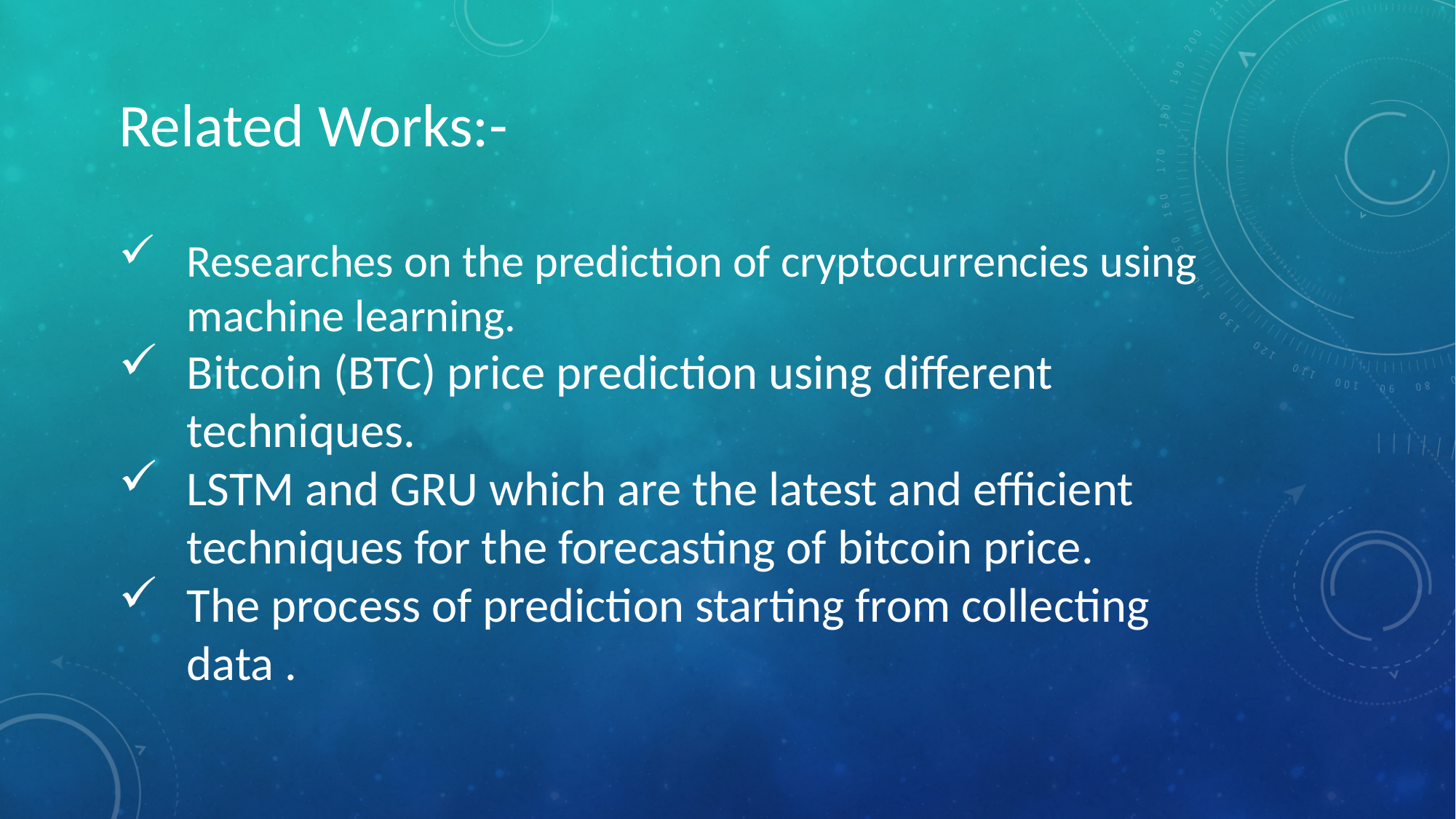

Related Works:-

Researches on the prediction of cryptocurrencies using machine learning.
Bitcoin (BTC) price prediction using different techniques.
LSTM and GRU which are the latest and efficient techniques for the forecasting of bitcoin price.
The process of prediction starting from collecting data .